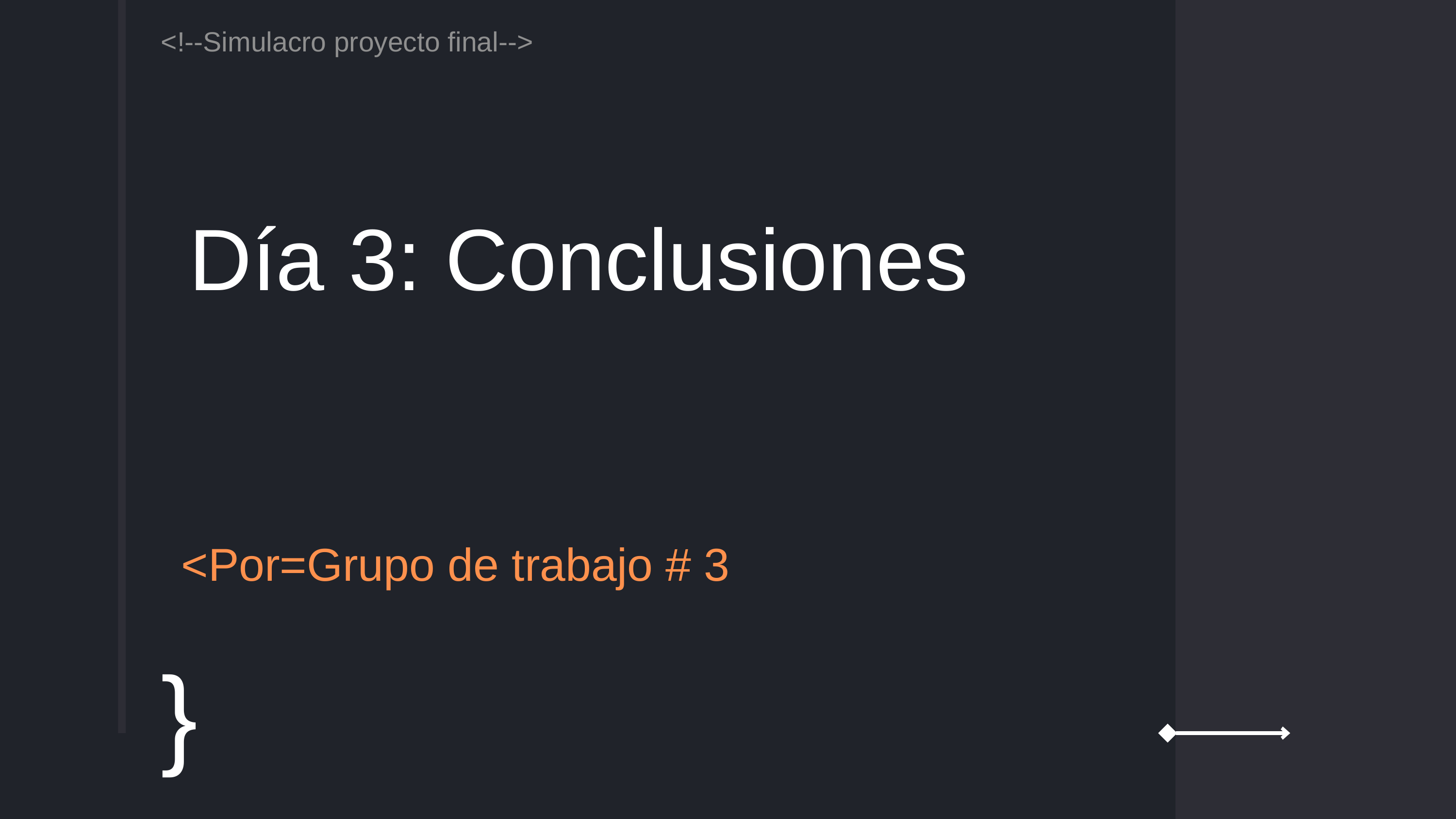

<!--Simulacro proyecto final-->
Día 3: Conclusiones

<Por=Grupo de trabajo # 3
}